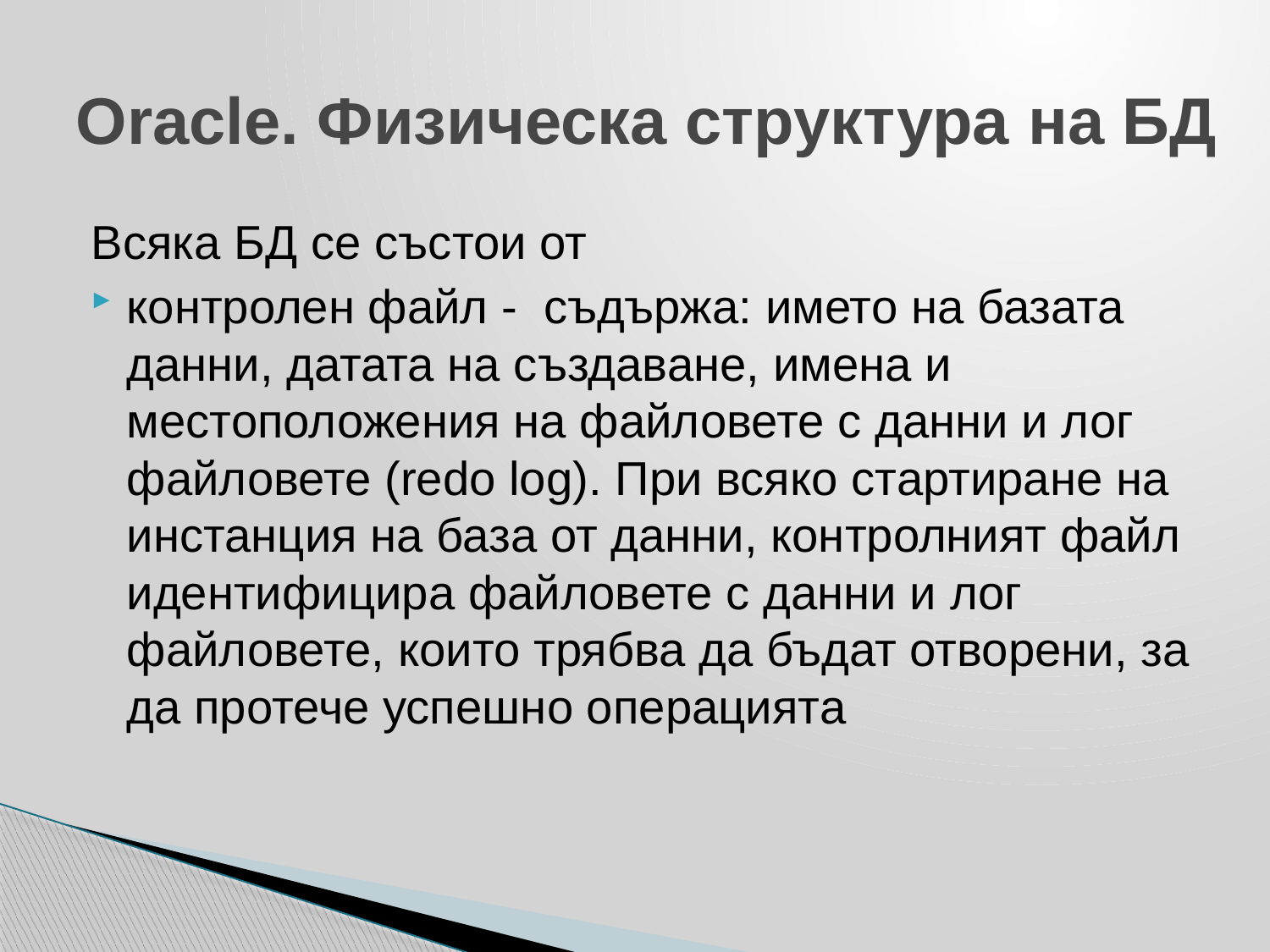

# Oracle. Физическа структура на БД
Всяка БД се състои от
контролен файл -  съдържа: името на базата данни, датата на създаване, имена и местоположения на файловете с данни и лог файловете (redo log). При всяко стартиране на инстанция на база от данни, контролният файл идентифицира файловете с данни и лог файловете, които трябва да бъдат отворени, за да протече успешно операцията